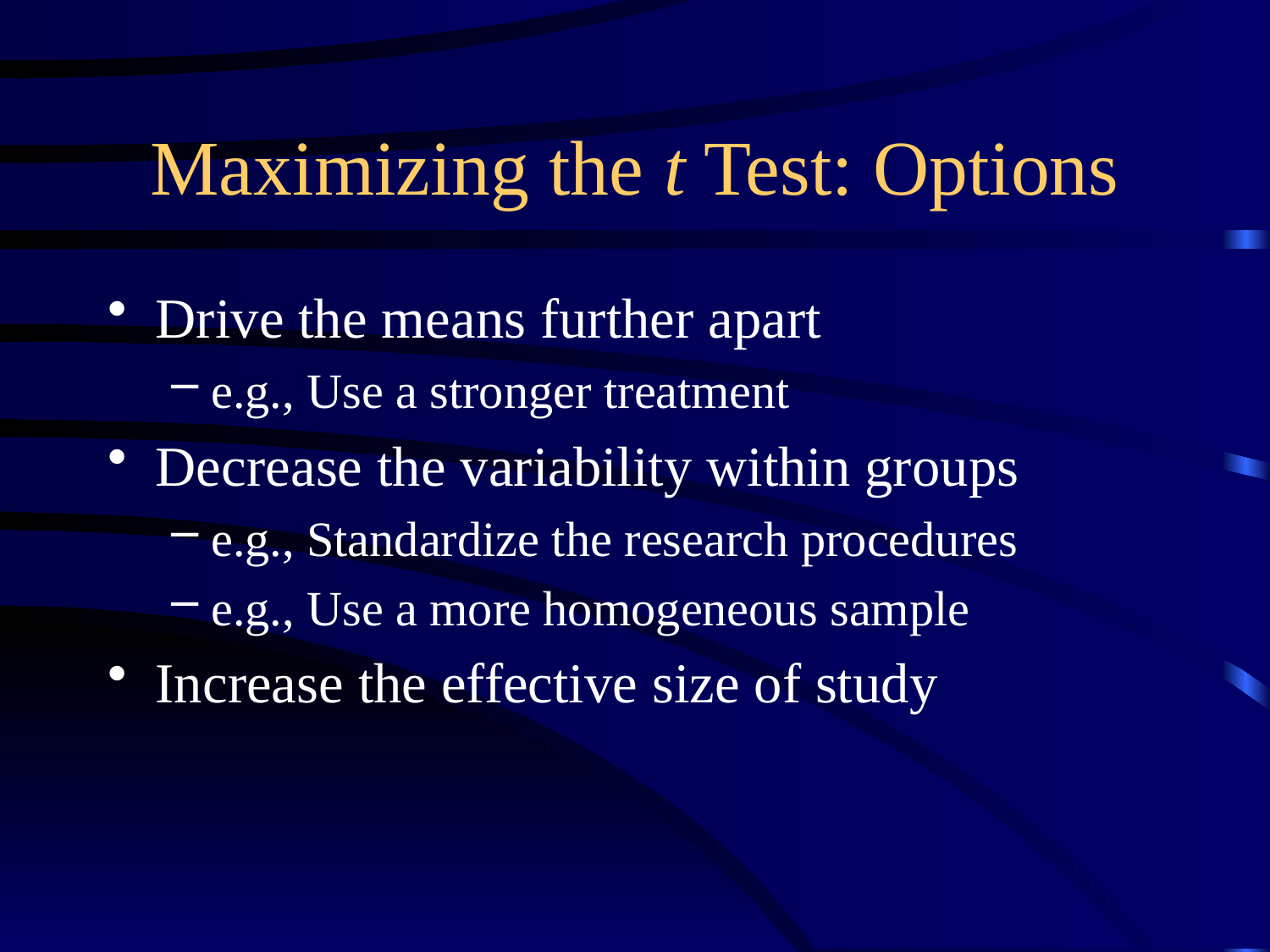

# Maximizing the t Test: Options
Drive the means further apart
e.g., Use a stronger treatment
Decrease the variability within groups
e.g., Standardize the research procedures
e.g., Use a more homogeneous sample
Increase the effective size of study